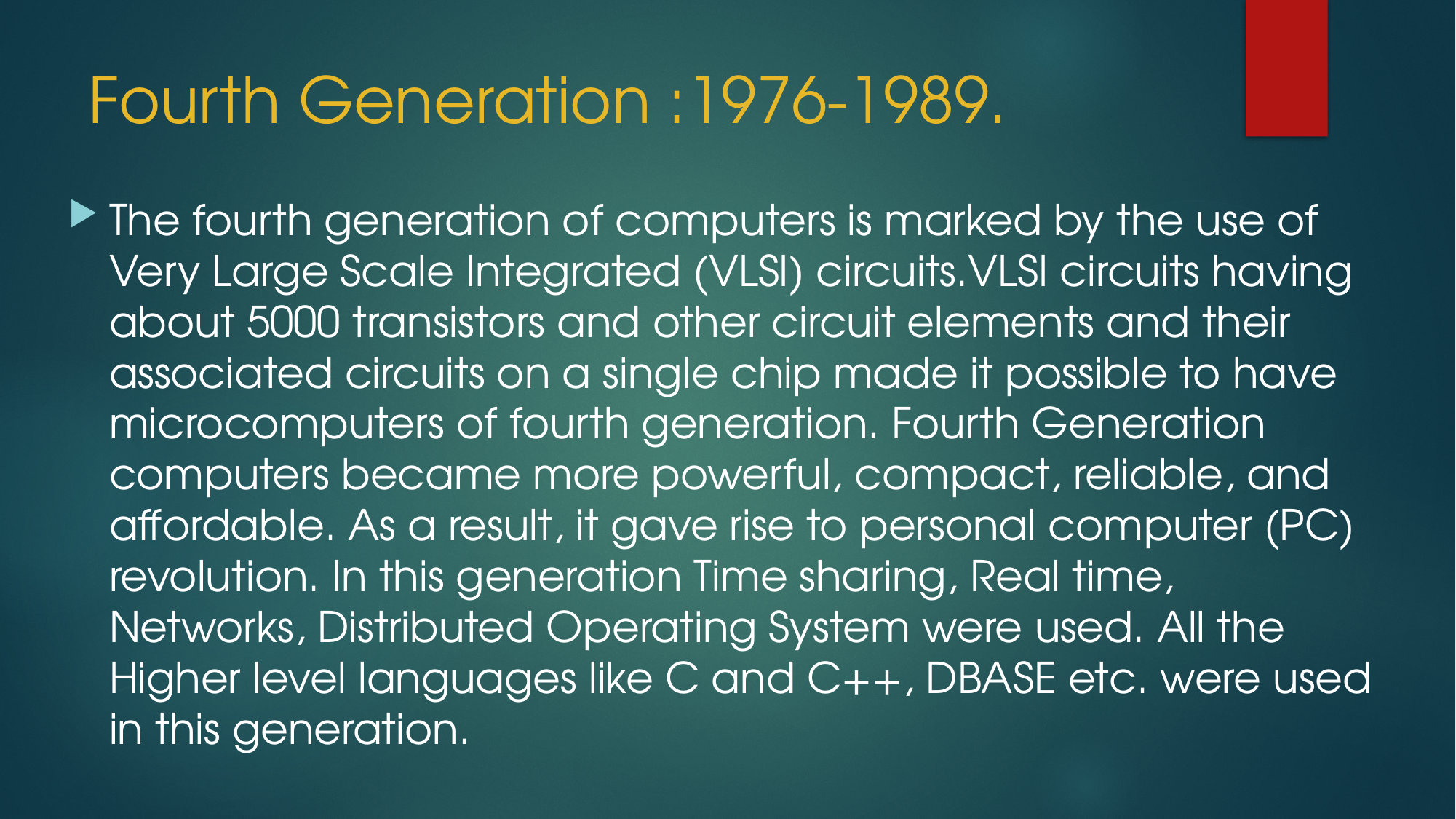

# Fourth Generation :1976-1989.
The fourth generation of computers is marked by the use of Very Large Scale Integrated (VLSI) circuits.VLSI circuits having about 5000 transistors and other circuit elements and their associated circuits on a single chip made it possible to have microcomputers of fourth generation. Fourth Generation computers became more powerful, compact, reliable, and affordable. As a result, it gave rise to personal computer (PC) revolution. In this generation Time sharing, Real time, Networks, Distributed Operating System were used. All the Higher level languages like C and C++, DBASE etc. were used in this generation.